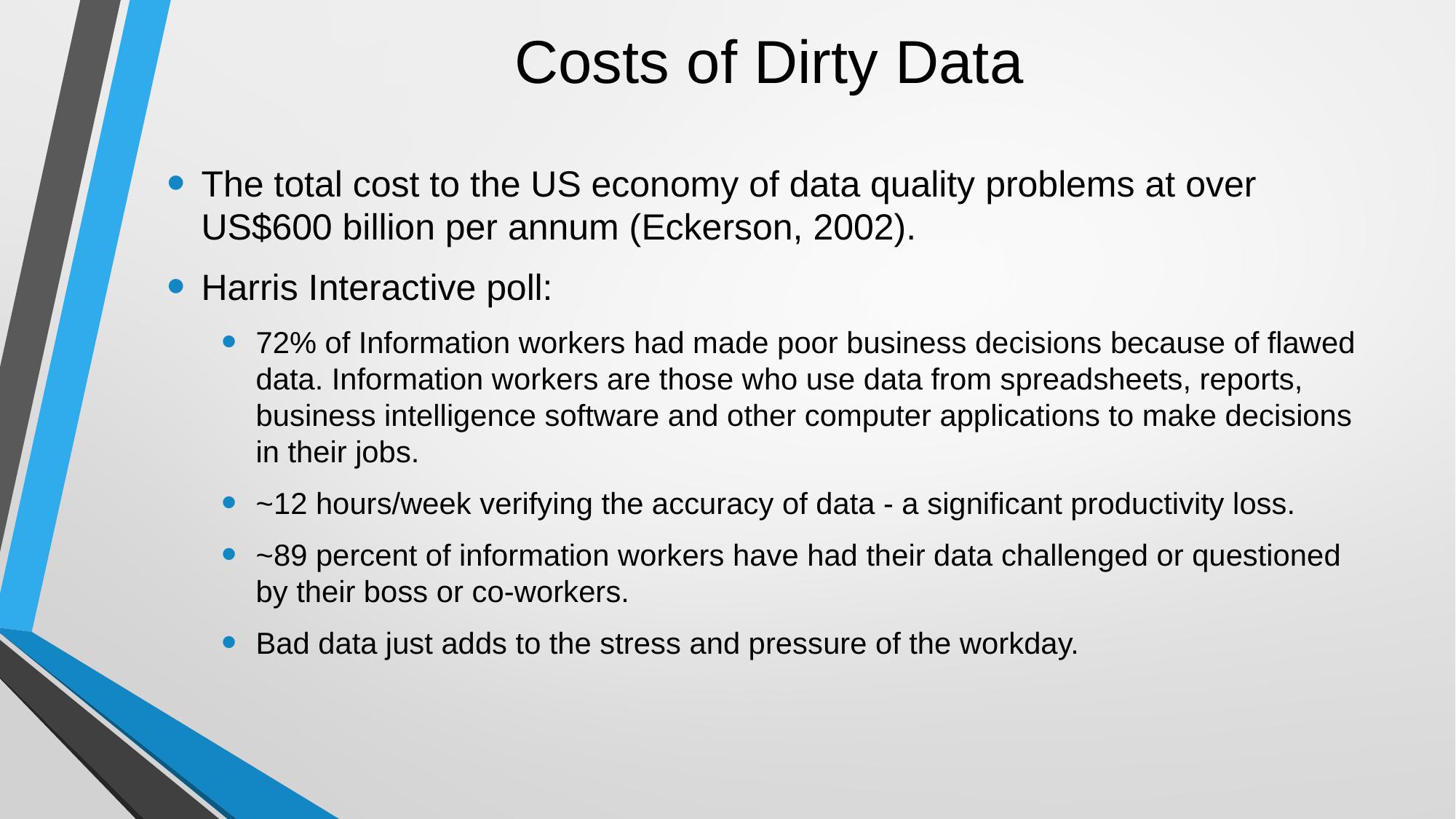

# Costs of Dirty Data
The total cost to the US economy of data quality problems at over US$600 billion per annum (Eckerson, 2002).
Harris Interactive poll:
72% of Information workers had made poor business decisions because of flawed data. Information workers are those who use data from spreadsheets, reports, business intelligence software and other computer applications to make decisions in their jobs.
~12 hours/week verifying the accuracy of data - a significant productivity loss.
~89 percent of information workers have had their data challenged or questioned by their boss or co-workers.
Bad data just adds to the stress and pressure of the workday.